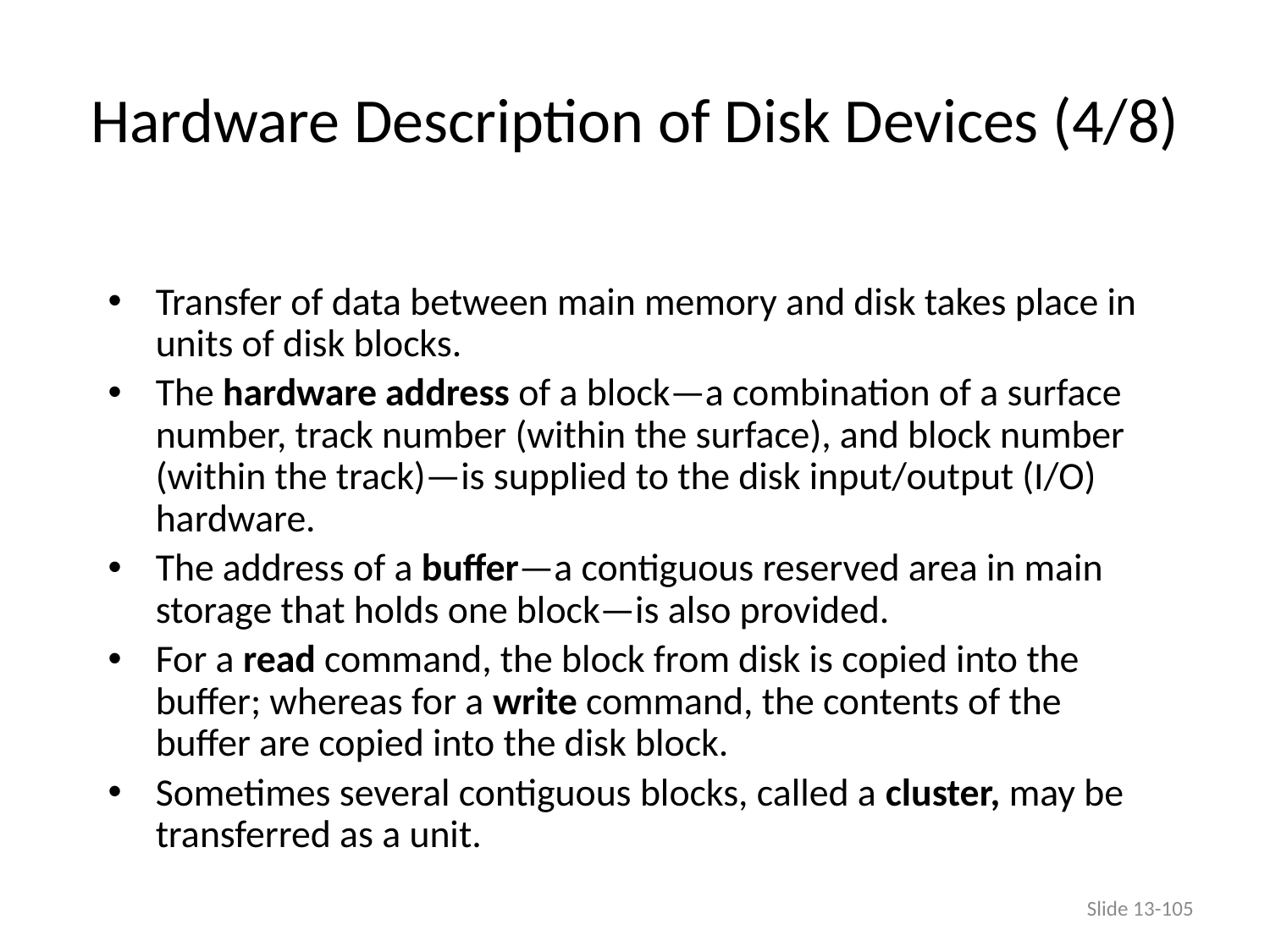

# Hardware Description of Disk Devices (4/8)
Transfer of data between main memory and disk takes place in units of disk blocks.
The hardware address of a block—a combination of a surface number, track number (within the surface), and block number (within the track)—is supplied to the disk input/output (I/O) hardware.
The address of a buffer—a contiguous reserved area in main storage that holds one block—is also provided.
For a read command, the block from disk is copied into the buffer; whereas for a write command, the contents of the buffer are copied into the disk block.
Sometimes several contiguous blocks, called a cluster, may be transferred as a unit.
Slide 13-105